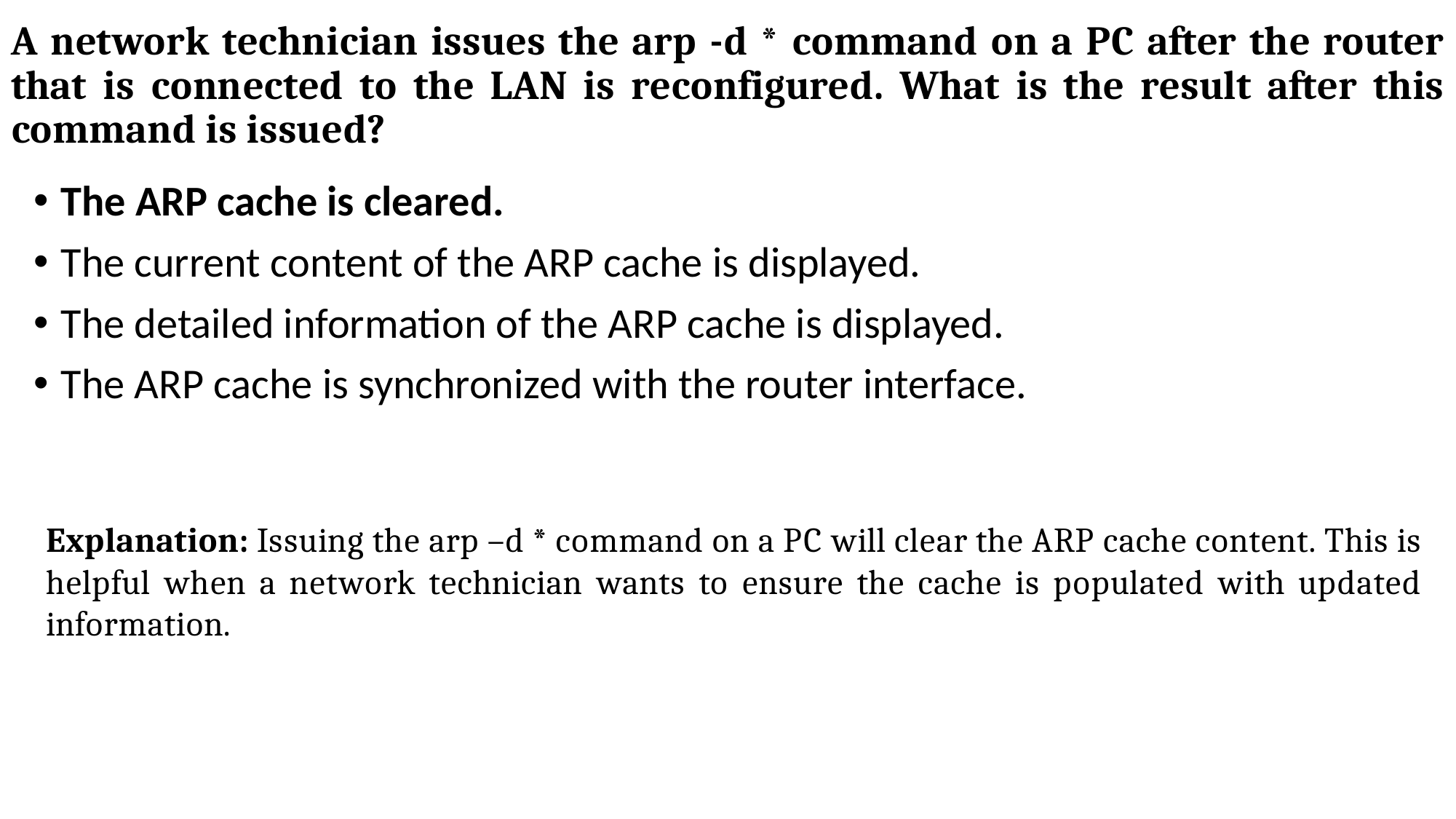

# A network technician issues the arp -d * command on a PC after the router that is connected to the LAN is reconfigured. What is the result after this command is issued?
The ARP cache is cleared.
The current content of the ARP cache is displayed.
The detailed information of the ARP cache is displayed.
The ARP cache is synchronized with the router interface.
Explanation: Issuing the arp –d * command on a PC will clear the ARP cache content. This is helpful when a network technician wants to ensure the cache is populated with updated information.